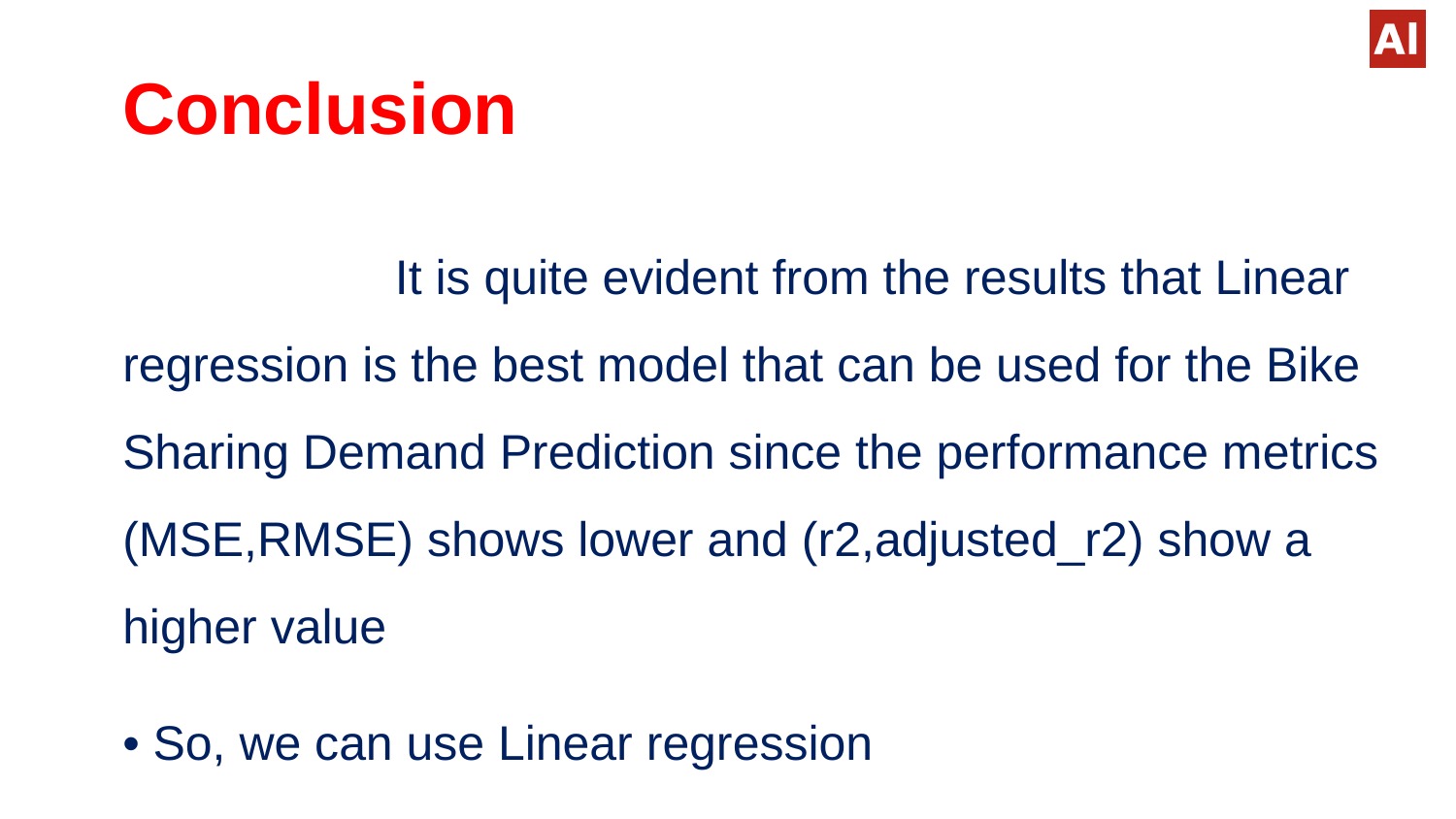

Conclusion

                                  It is quite evident from the results that Linear regression is the best model that can be used for the Bike Sharing Demand Prediction since the performance metrics (MSE,RMSE) shows lower and (r2,adjusted_r2) show a higher value

• So, we can use Linear regression